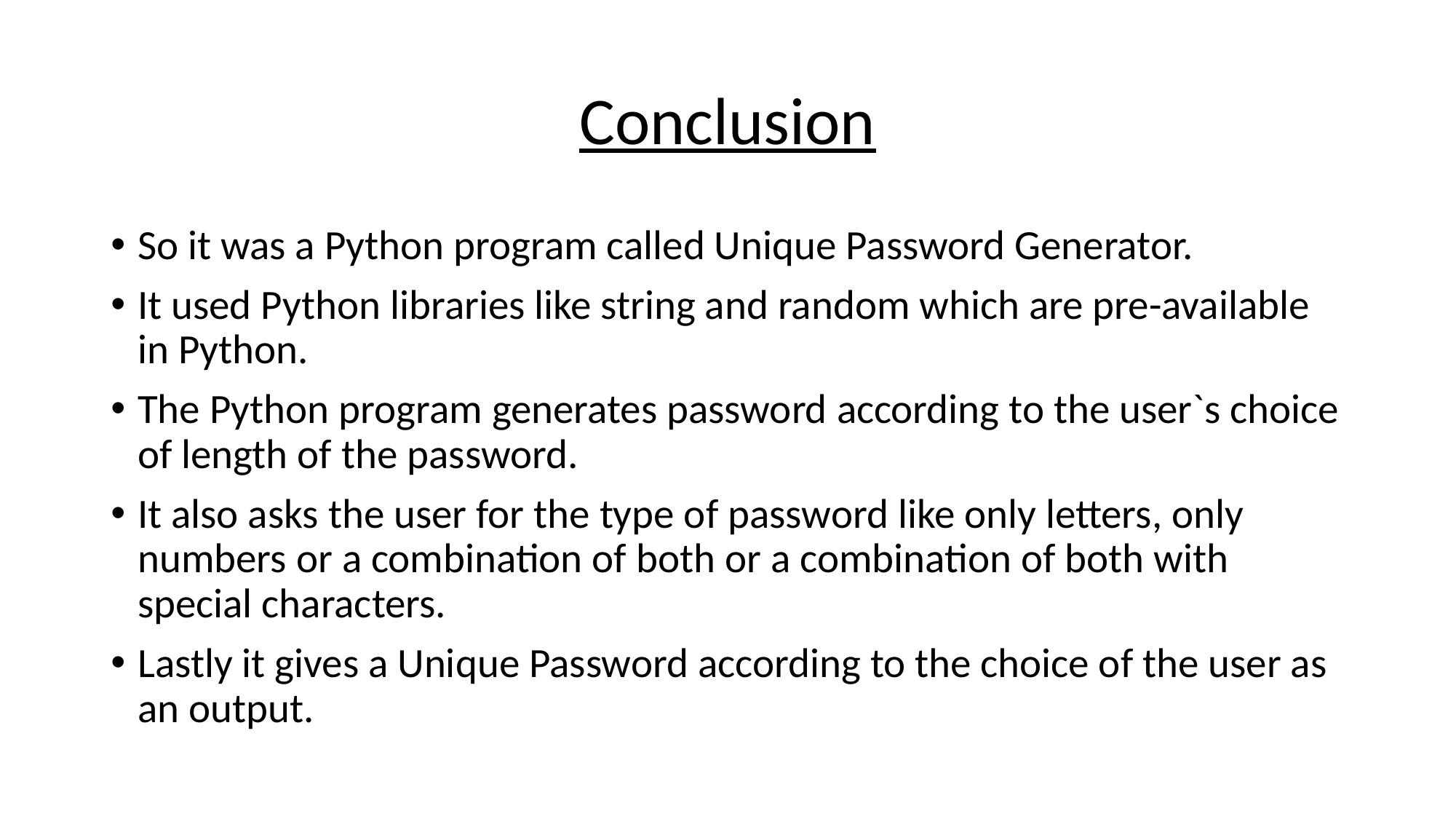

# Conclusion
So it was a Python program called Unique Password Generator.
It used Python libraries like string and random which are pre-available in Python.
The Python program generates password according to the user`s choice of length of the password.
It also asks the user for the type of password like only letters, only numbers or a combination of both or a combination of both with special characters.
Lastly it gives a Unique Password according to the choice of the user as an output.